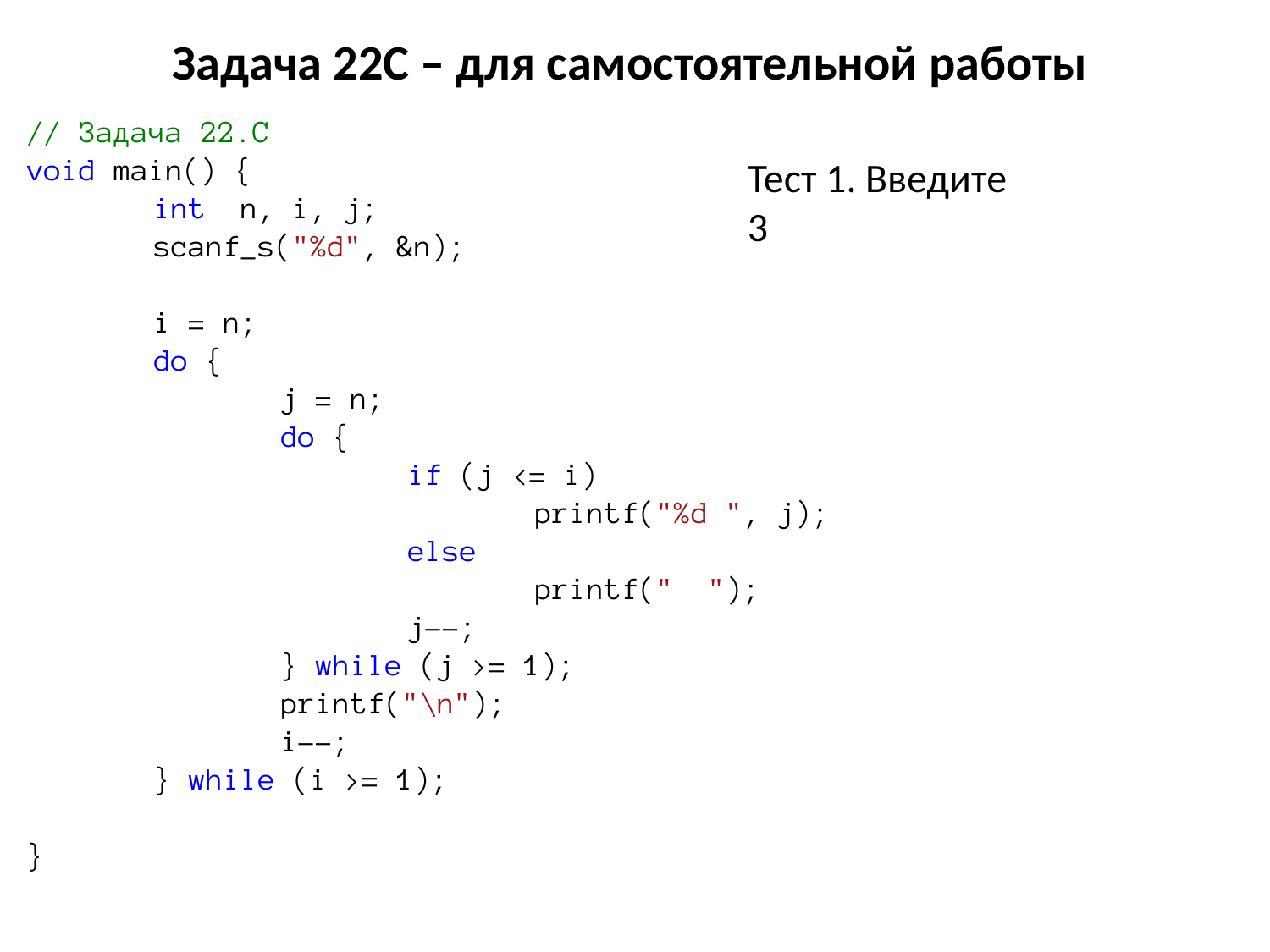

# Задача 22C – для самостоятельной работы
// Задача 22.C
void main() {
	int  n, i, j;
	scanf_s("%d", &n);

	i = n;
	do {
		j = n;
		do {
			if (j <= i)
				printf("%d ", j);
			else
				printf("  ");
			j--;
		} while (j >= 1);
		printf("\n");
		i--;
	} while (i >= 1);

}
Тест 1. Введите
3